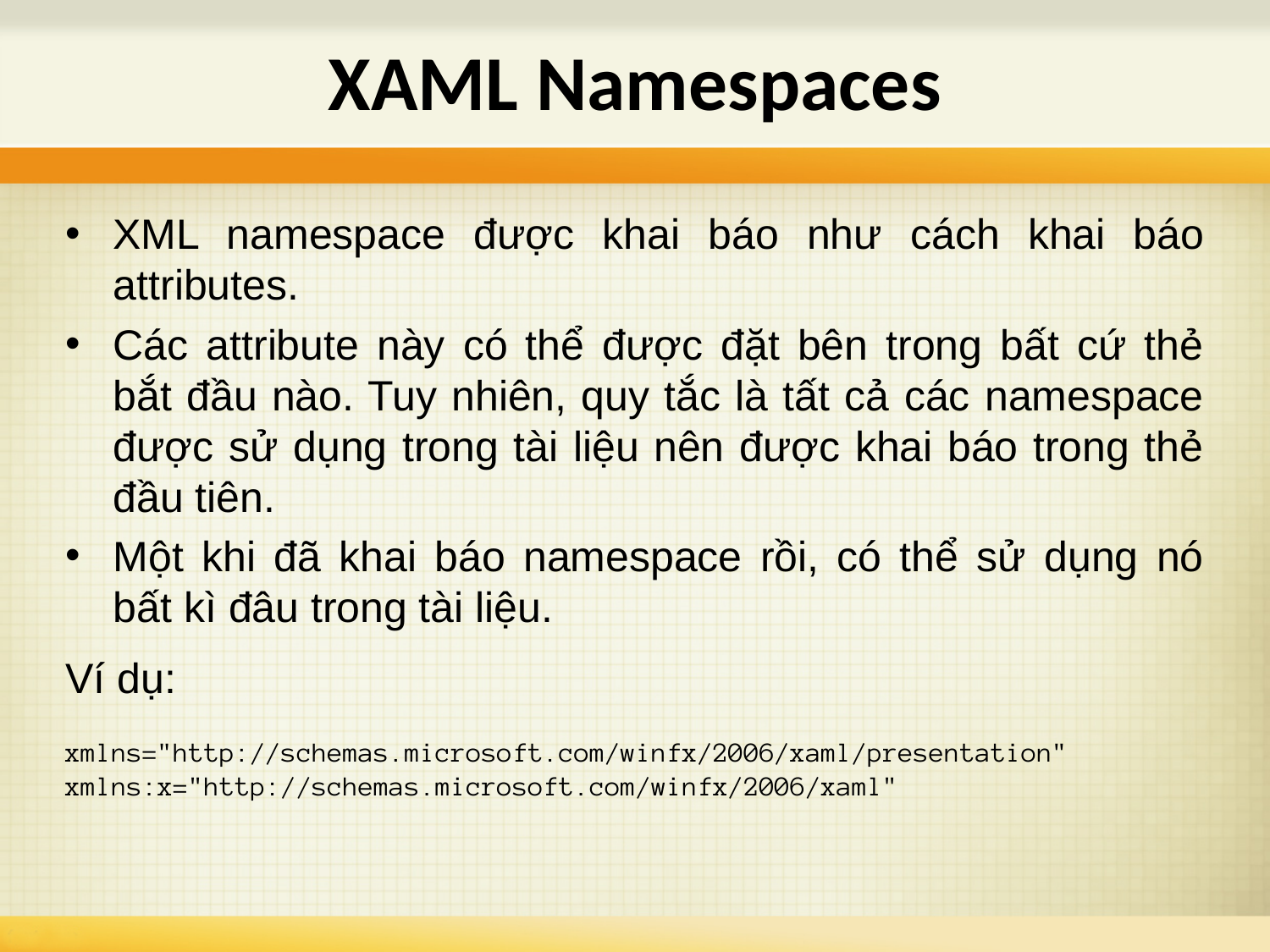

# XAML Namespaces
XML namespace được khai báo như cách khai báo attributes.
Các attribute này có thể được đặt bên trong bất cứ thẻ bắt đầu nào. Tuy nhiên, quy tắc là tất cả các namespace được sử dụng trong tài liệu nên được khai báo trong thẻ đầu tiên.
Một khi đã khai báo namespace rồi, có thể sử dụng nó bất kì đâu trong tài liệu.
Ví dụ:
xmlns="http://schemas.microsoft.com/winfx/2006/xaml/presentation" xmlns:x="http://schemas.microsoft.com/winfx/2006/xaml"